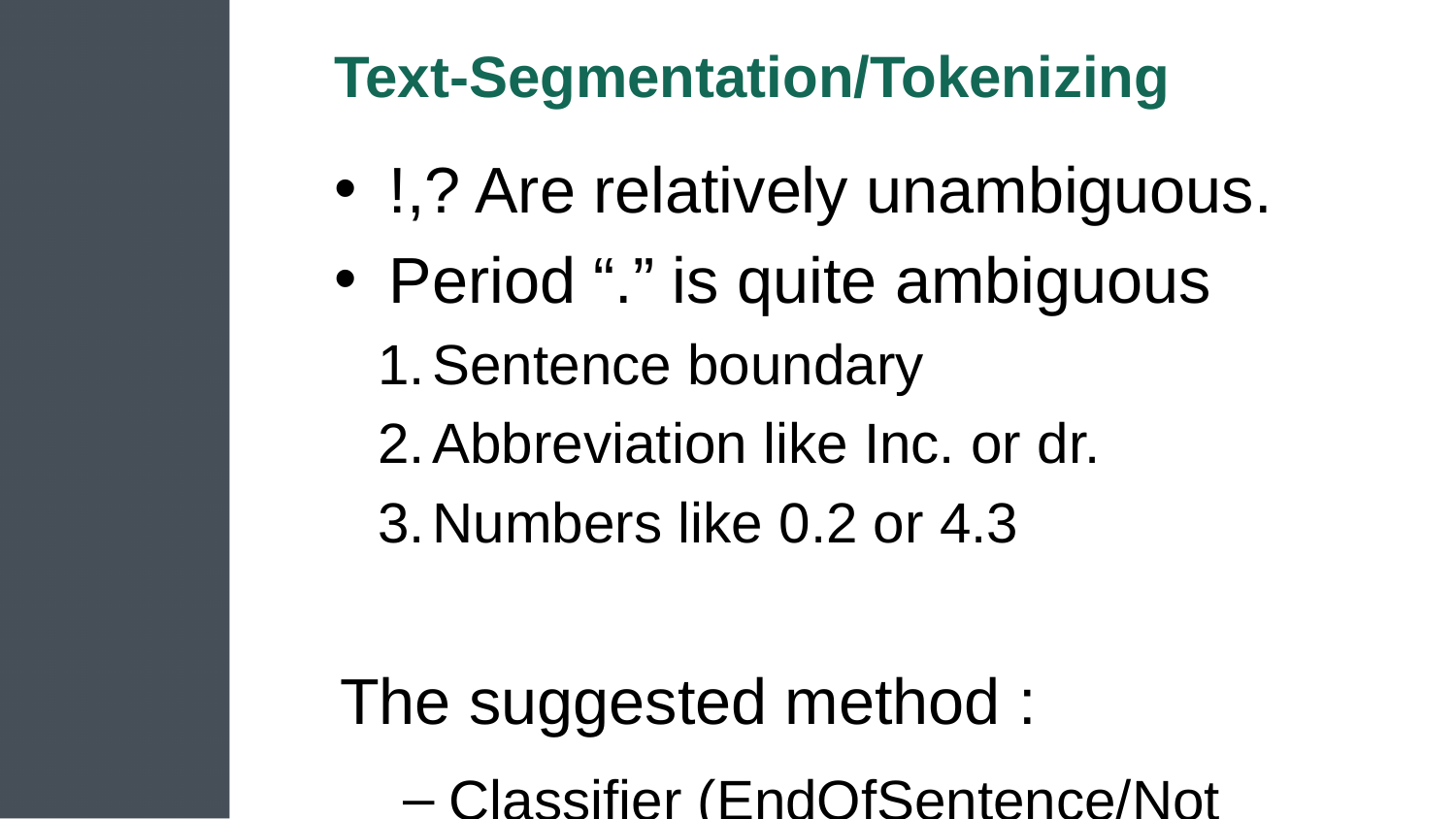

# Text-Segmentation/Tokenizing
!,? Are relatively unambiguous.
Period “.” is quite ambiguous
Sentence boundary
Abbreviation like Inc. or dr.
Numbers like 0.2 or 4.3

The suggested method :
Classifier (EndOfSentence/Not EndOfSentence)
Such as decision tree, logistic regression,SVM.